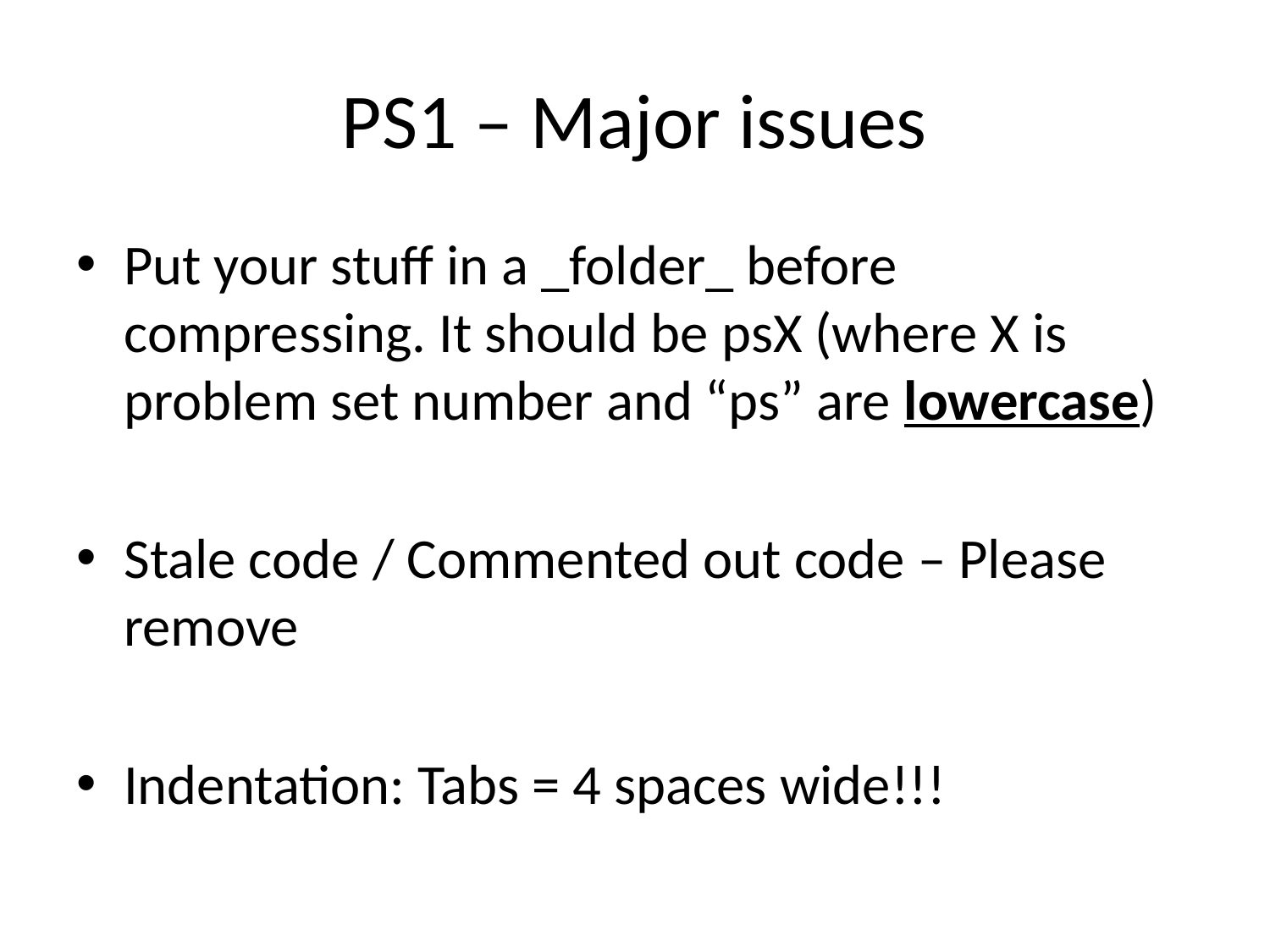

# PS1 – Major issues
Put your stuff in a _folder_ before compressing. It should be psX (where X is problem set number and “ps” are lowercase)

Stale code / Commented out code – Please remove

Indentation: Tabs = 4 spaces wide!!!